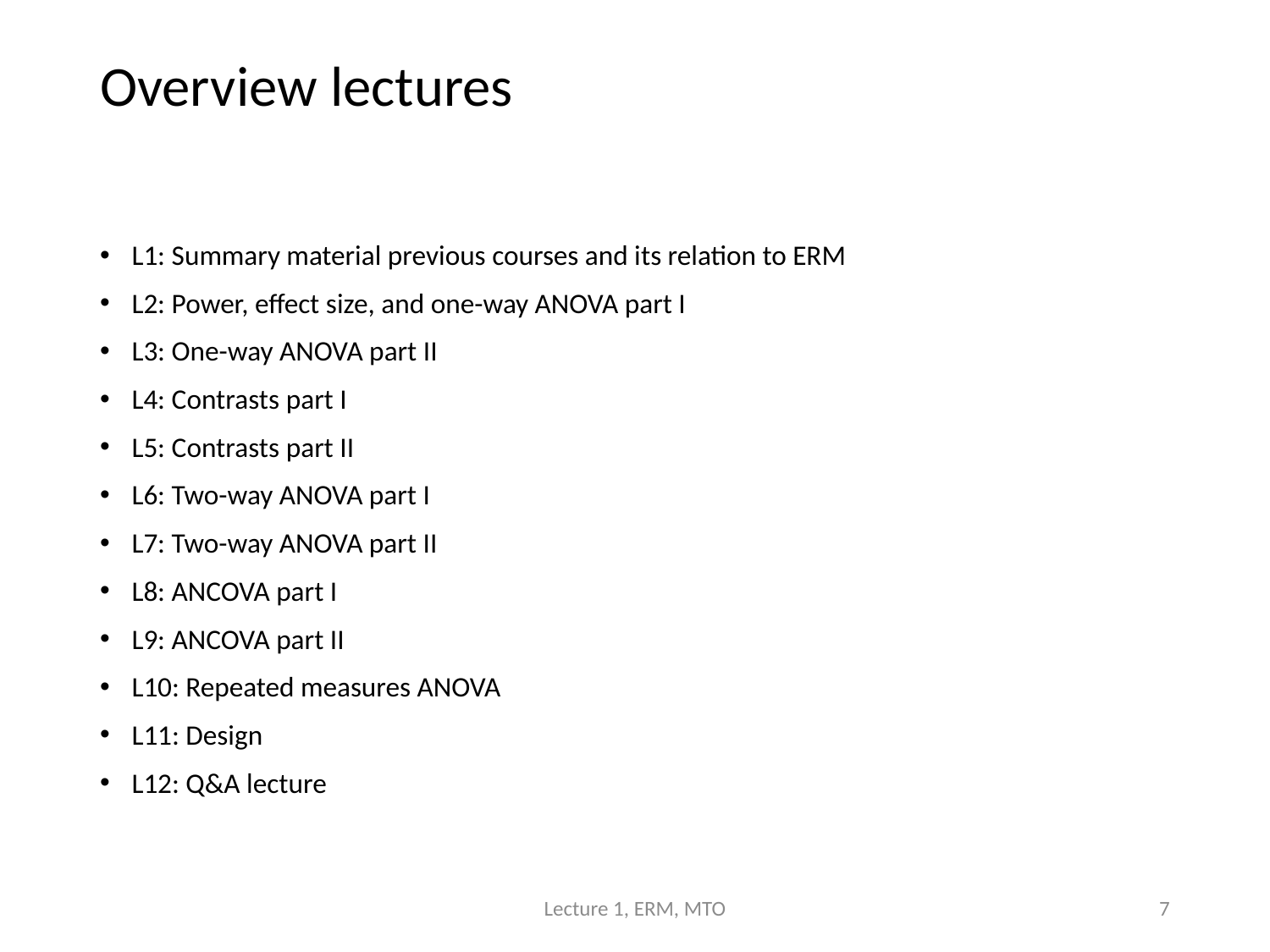

# Overview lectures
L1: Summary material previous courses and its relation to ERM
L2: Power, effect size, and one-way ANOVA part I
L3: One-way ANOVA part II
L4: Contrasts part I
L5: Contrasts part II
L6: Two-way ANOVA part I
L7: Two-way ANOVA part II
L8: ANCOVA part I
L9: ANCOVA part II
L10: Repeated measures ANOVA
L11: Design
L12: Q&A lecture
Lecture 1, ERM, MTO
7